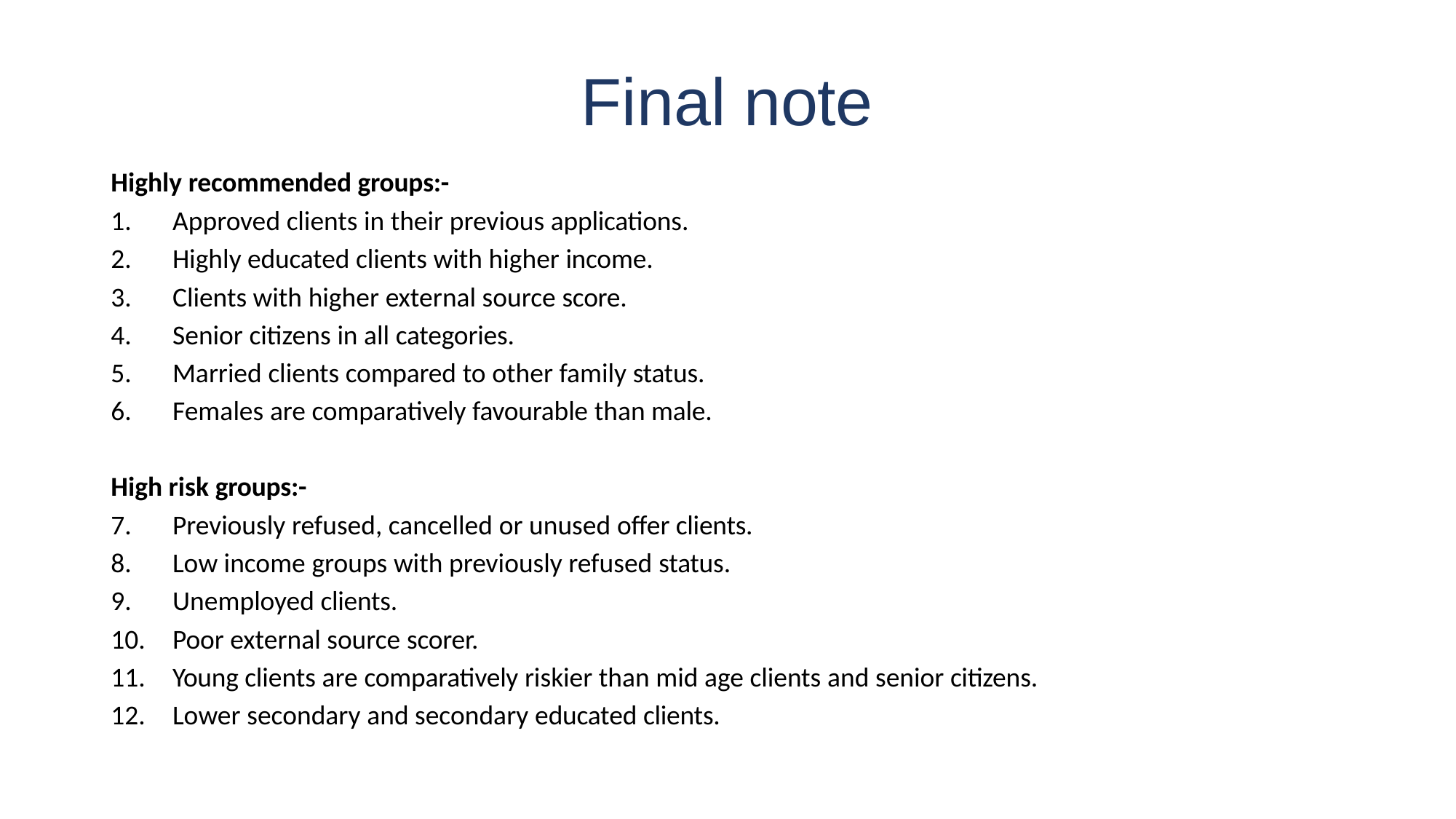

# Final note
Highly recommended groups:-
Approved clients in their previous applications.
Highly educated clients with higher income.
Clients with higher external source score.
Senior citizens in all categories.
Married clients compared to other family status.
Females are comparatively favourable than male.

High risk groups:-
Previously refused, cancelled or unused offer clients.
Low income groups with previously refused status.
Unemployed clients.
Poor external source scorer.
Young clients are comparatively riskier than mid age clients and senior citizens.
Lower secondary and secondary educated clients.